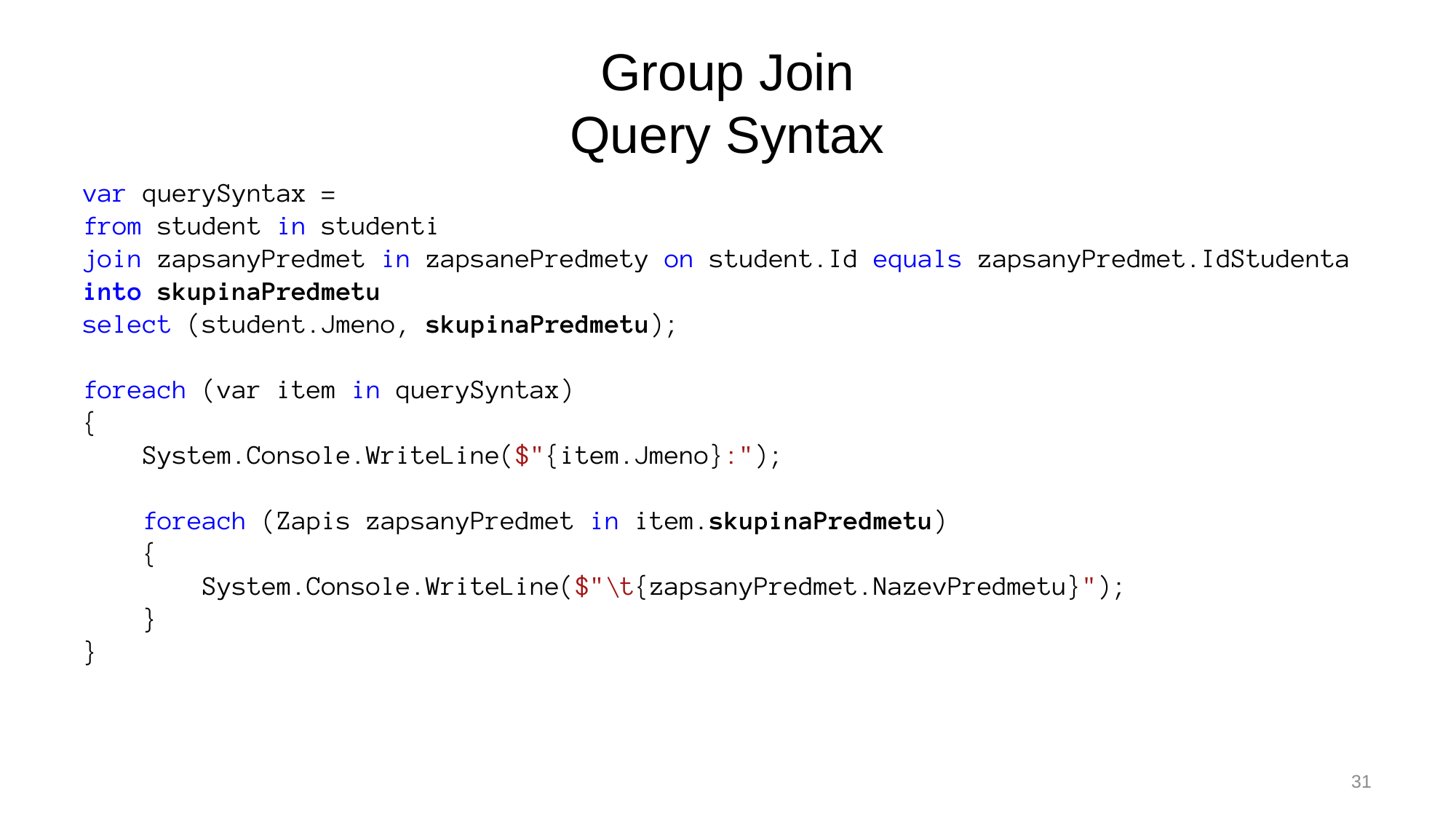

# Group Join Query Syntax
var querySyntax =
from student in studenti
join zapsanyPredmet in zapsanePredmety on student.Id equals zapsanyPredmet.IdStudenta
into skupinaPredmetu
select (student.Jmeno, skupinaPredmetu);

foreach (var item in querySyntax)
{
    System.Console.WriteLine($"{item.Jmeno}:");

    foreach (Zapis zapsanyPredmet in item.skupinaPredmetu)
    {
        System.Console.WriteLine($"\t{zapsanyPredmet.NazevPredmetu}");
    }
}
31